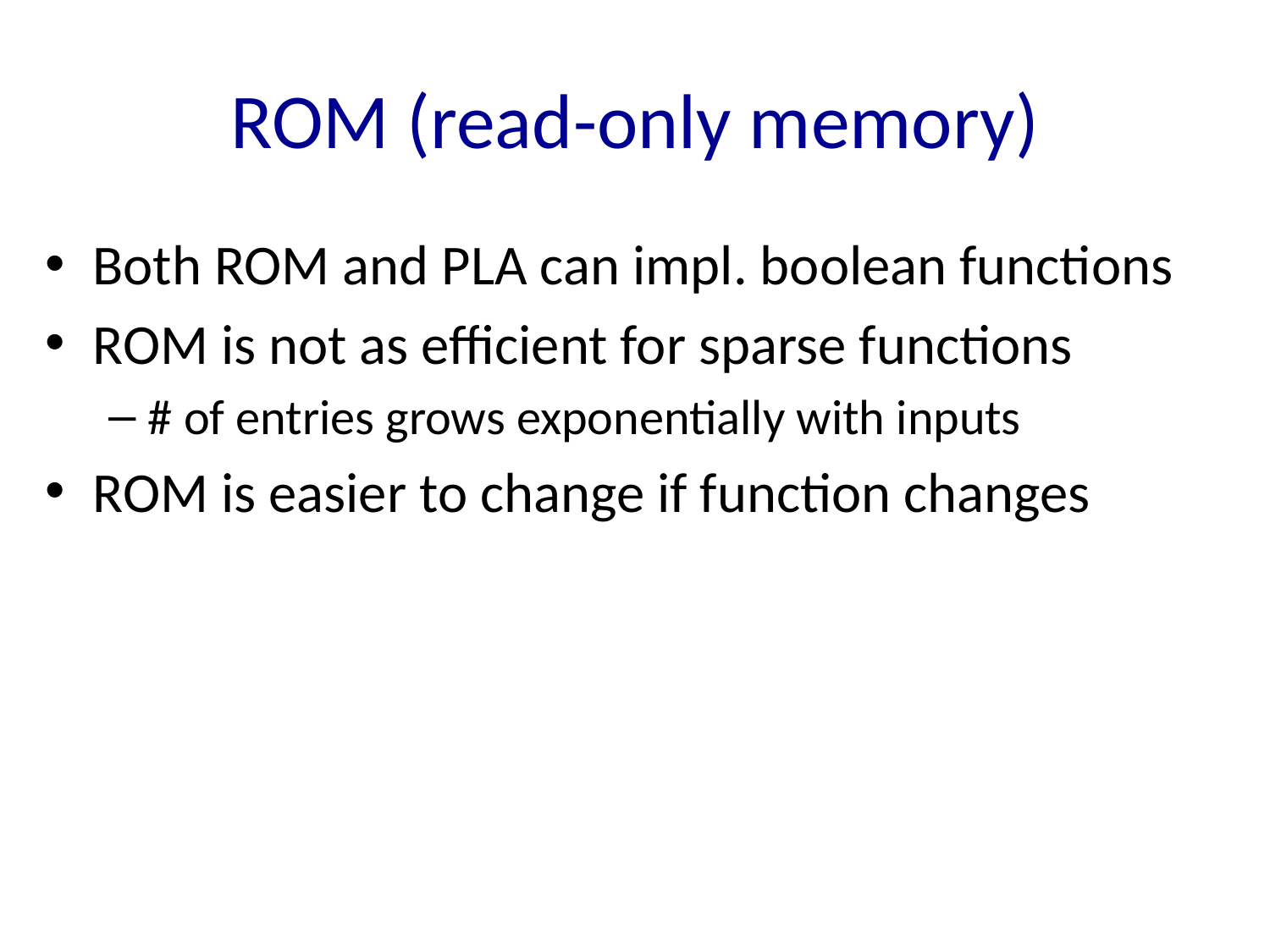

# ROM (read-only memory)
Both ROM and PLA can impl. boolean functions
ROM is not as efficient for sparse functions
# of entries grows exponentially with inputs
ROM is easier to change if function changes